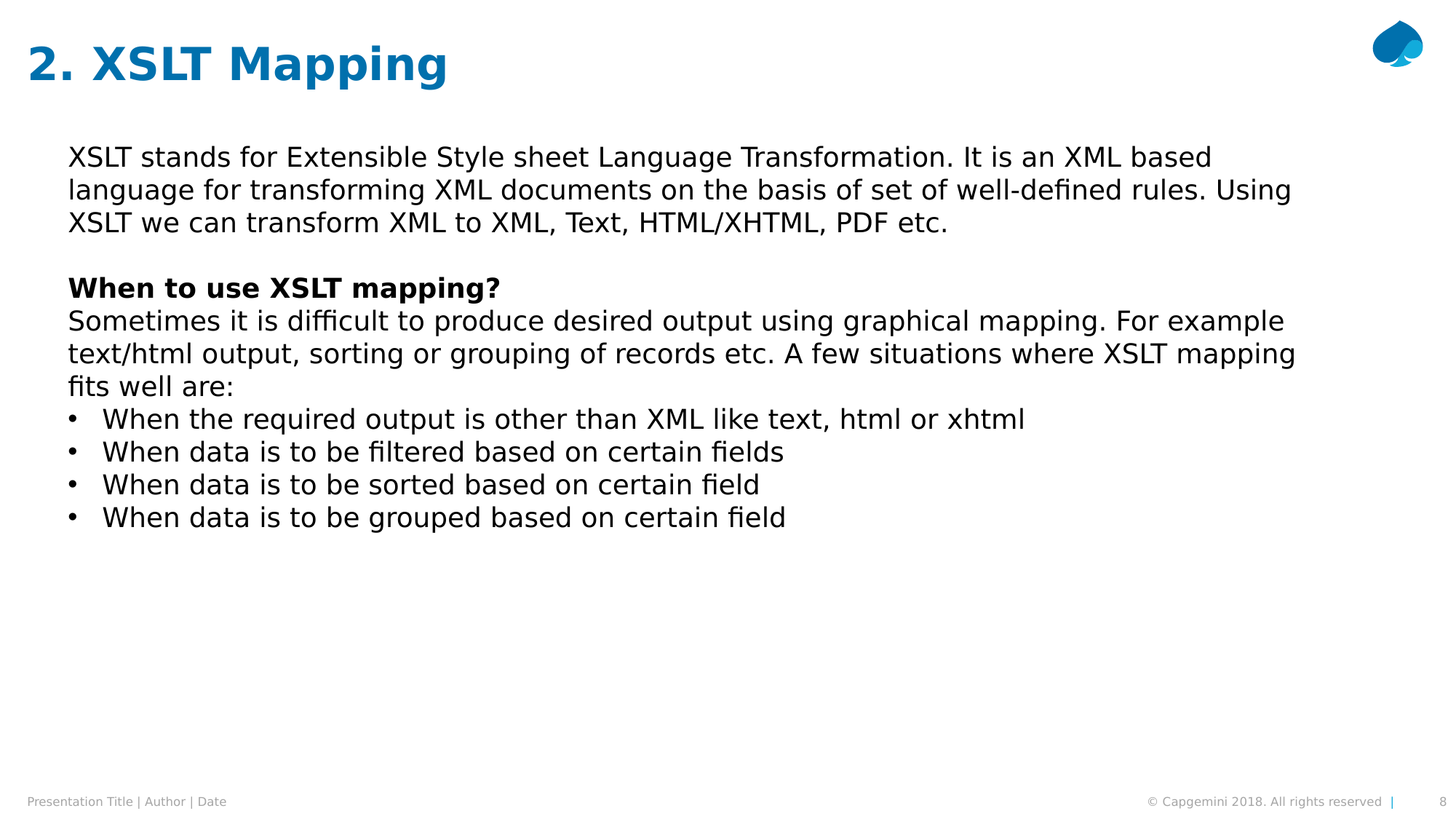

# 2. XSLT Mapping
XSLT stands for Extensible Style sheet Language Transformation. It is an XML based language for transforming XML documents on the basis of set of well-defined rules. Using XSLT we can transform XML to XML, Text, HTML/XHTML, PDF etc.

When to use XSLT mapping?
Sometimes it is difficult to produce desired output using graphical mapping. For example text/html output, sorting or grouping of records etc. A few situations where XSLT mapping fits well are:
When the required output is other than XML like text, html or xhtml
When data is to be filtered based on certain fields
When data is to be sorted based on certain field
When data is to be grouped based on certain field